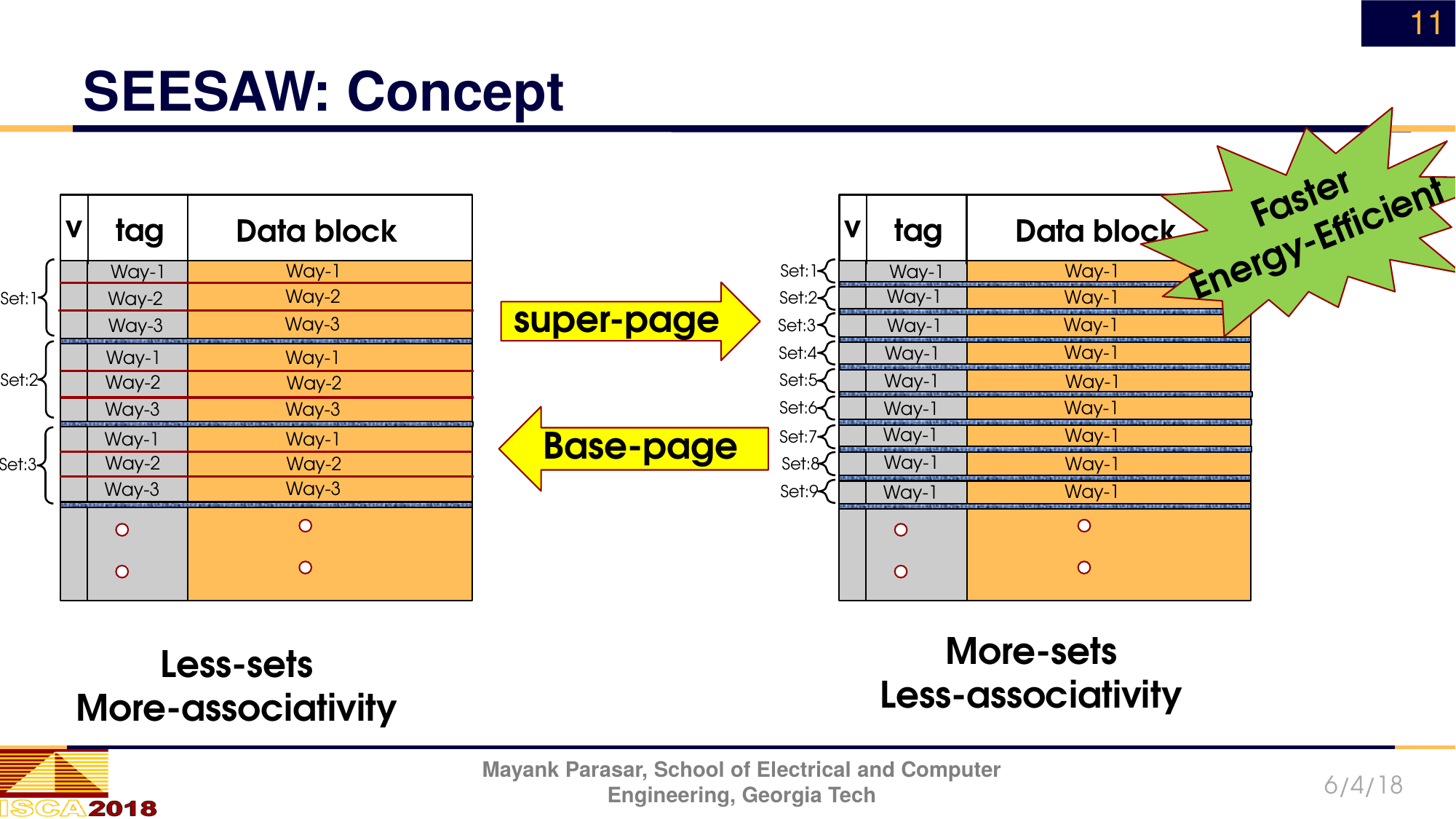

11
# SEESAW: Concept

Faster
Energy-Efficient

v
tag
Data block
Way-1
Way-1

Way-2
Way-2
Way-3
Way-3

Way-1
Way-1
Way-2
Way-2
Way-3
Way-3

Way-1
Way-1
Way-2
Way-2
Way-3
Way-3

Set:1

Set:2

Set:3

v
tag
Data block
Way-1
Way-1

Way-1
Way-1
Way-1
Way-1
Way-1
Way-1

Way-1
Way-1
Way-1
Way-1
Way-1
Way-1

Way-1
Way-1
Way-1
Way-1

Set:1

Set:2

Set:3

Set:4

Set:5

Set:6

Set:7

Set:8

Set:9

super-page

Base-page
More-sets
Less-associativity
Less-sets
More-associativity
Mayank Parasar, School of Electrical and Computer Engineering, Georgia Tech
6/4/18